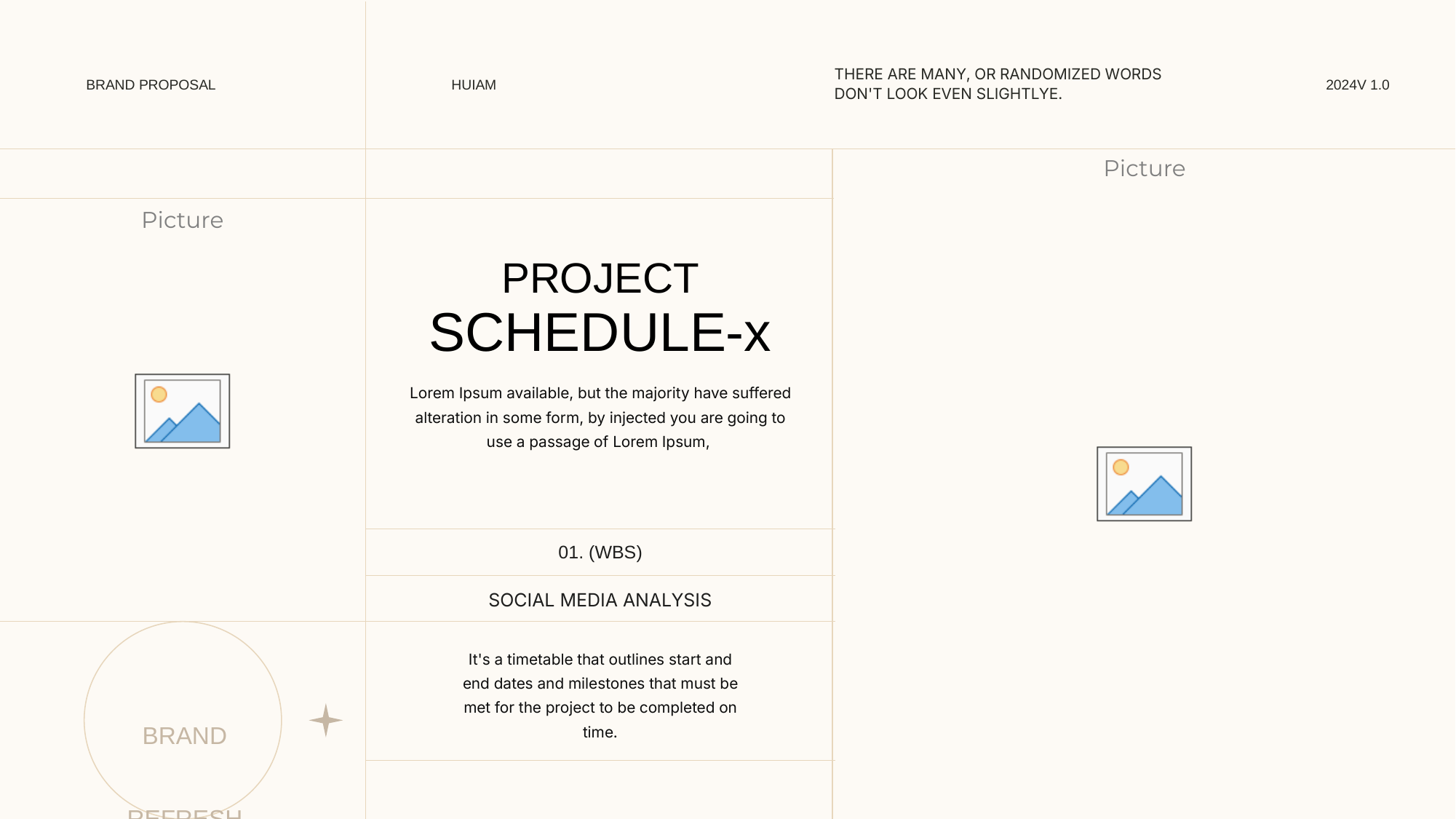

THERE ARE MANY, OR RANDOMIZED WORDS DON'T LOOK EVEN SLIGHTLYE.
BRAND PROPOSAL
HUIAM
2024V 1.0

PROJECT
SCHEDULE-x
Lorem Ipsum available, but the majority have suffered alteration in some form, by injected you are going to use a passage of Lorem Ipsum,
01. (WBS)
SOCIAL MEDIA ANALYSIS

It's a timetable that outlines start and end dates and milestones that must be met for the project to be completed on time.
BRAND REFRESH